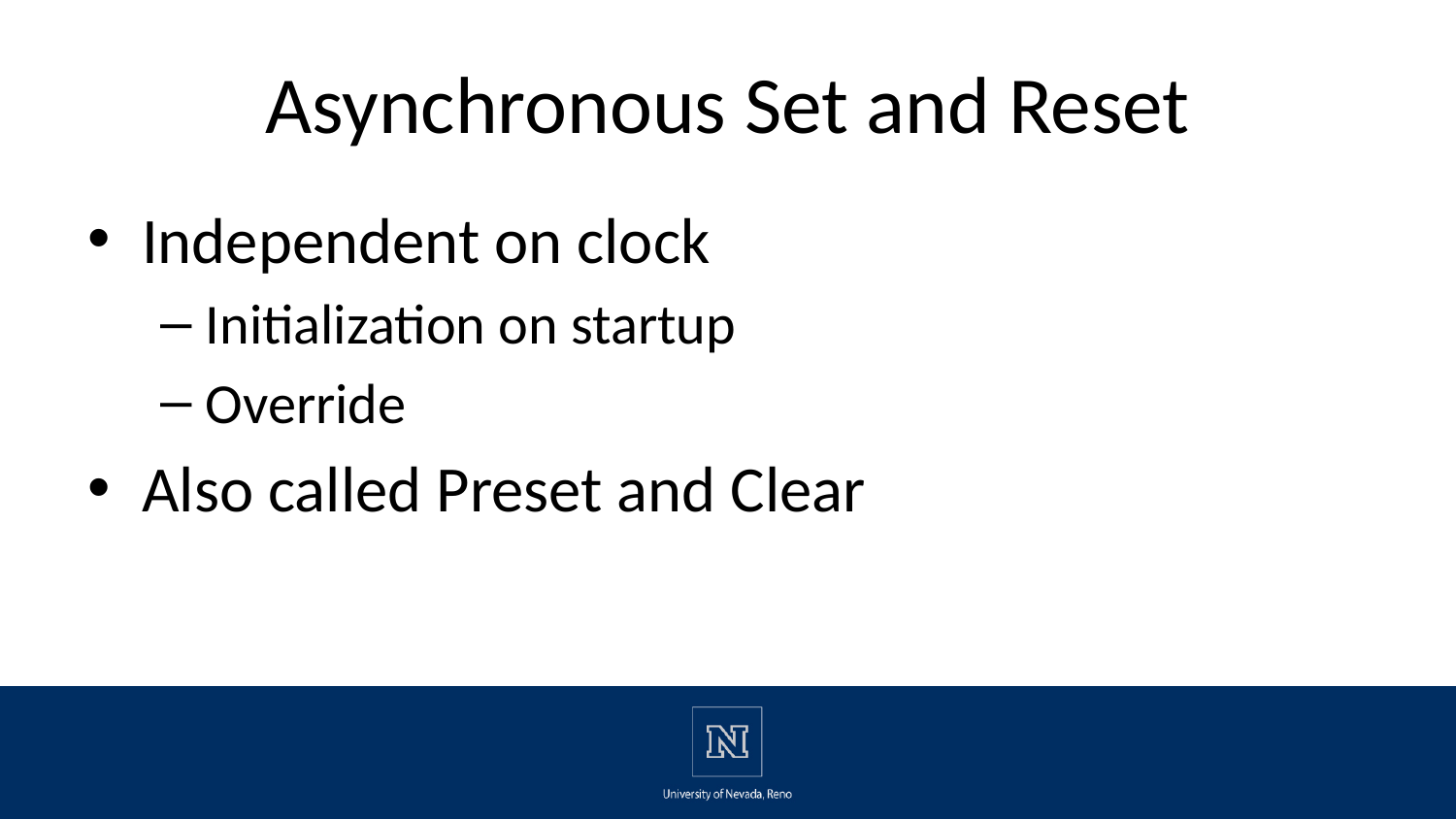

# Asynchronous Set and Reset
Independent on clock
Initialization on startup
Override
Also called Preset and Clear